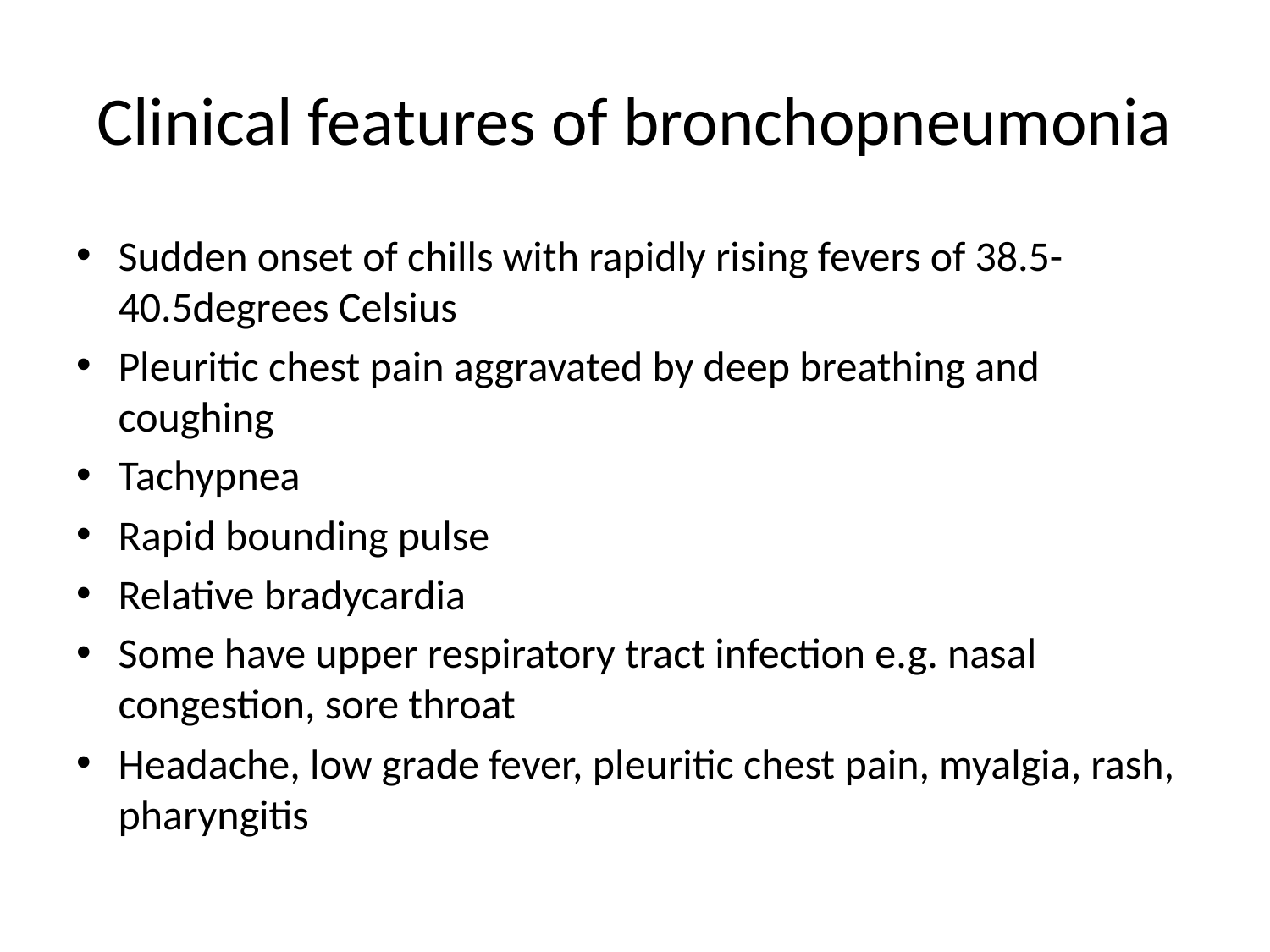

# Clinical features of bronchopneumonia
Sudden onset of chills with rapidly rising fevers of 38.5- 40.5degrees Celsius
Pleuritic chest pain aggravated by deep breathing and coughing
Tachypnea
Rapid bounding pulse
Relative bradycardia
Some have upper respiratory tract infection e.g. nasal congestion, sore throat
Headache, low grade fever, pleuritic chest pain, myalgia, rash, pharyngitis